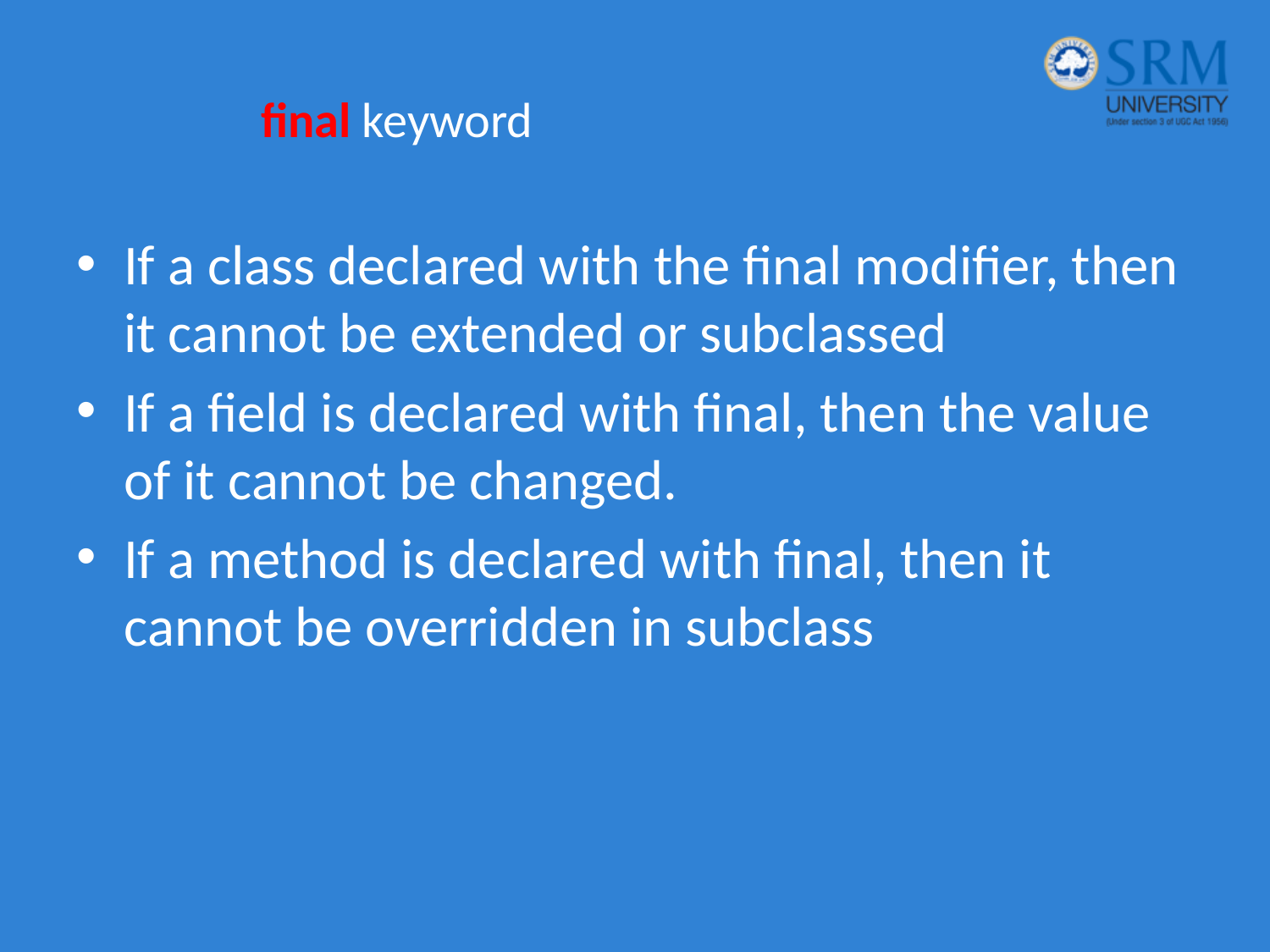

# final keyword
If a class declared with the final modifier, then it cannot be extended or subclassed
If a field is declared with final, then the value of it cannot be changed.
If a method is declared with final, then it cannot be overridden in subclass